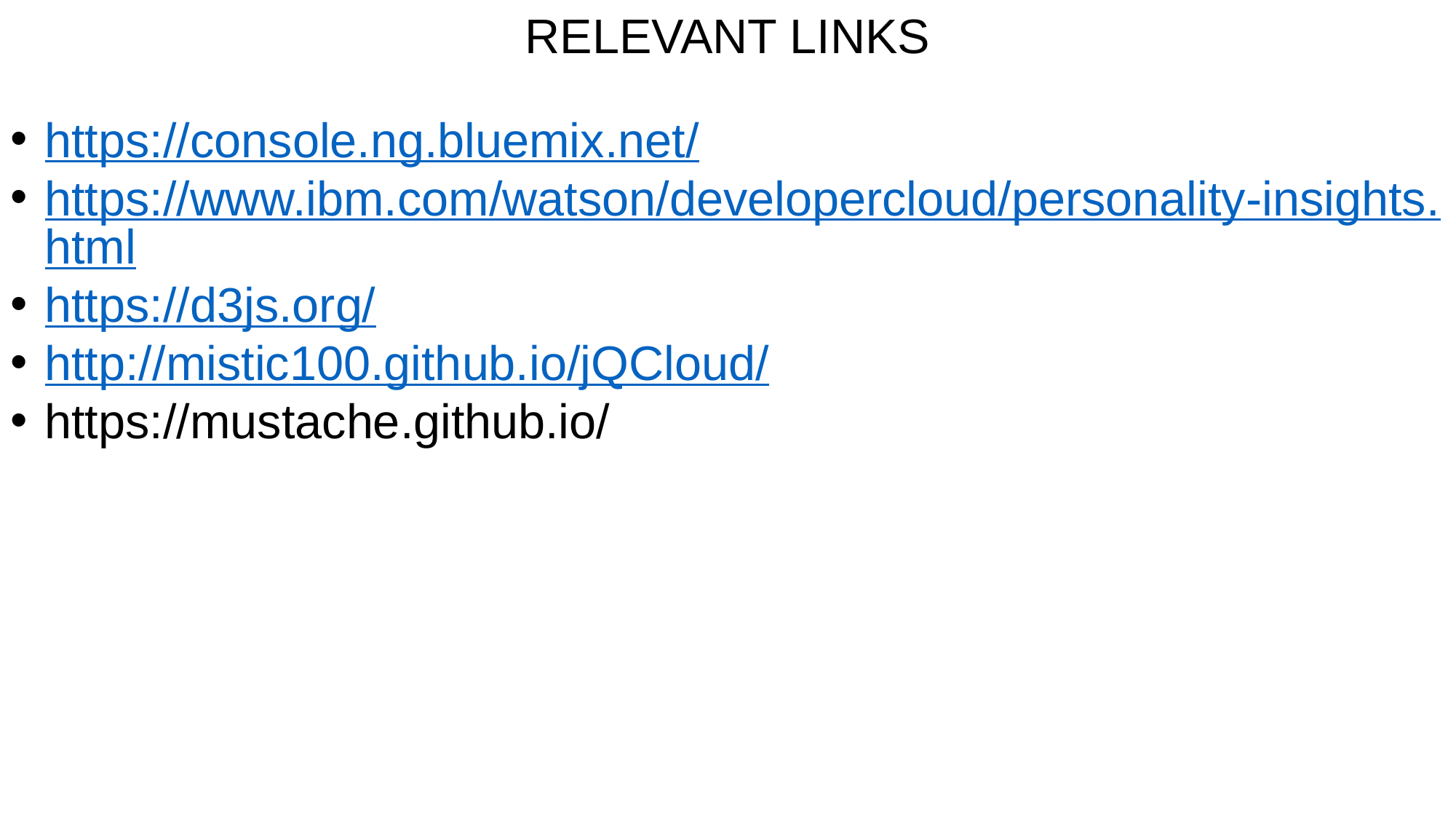

RELEVANT LINKS
https://console.ng.bluemix.net/
https://www.ibm.com/watson/developercloud/personality-insights.html
https://d3js.org/
http://mistic100.github.io/jQCloud/
https://mustache.github.io/